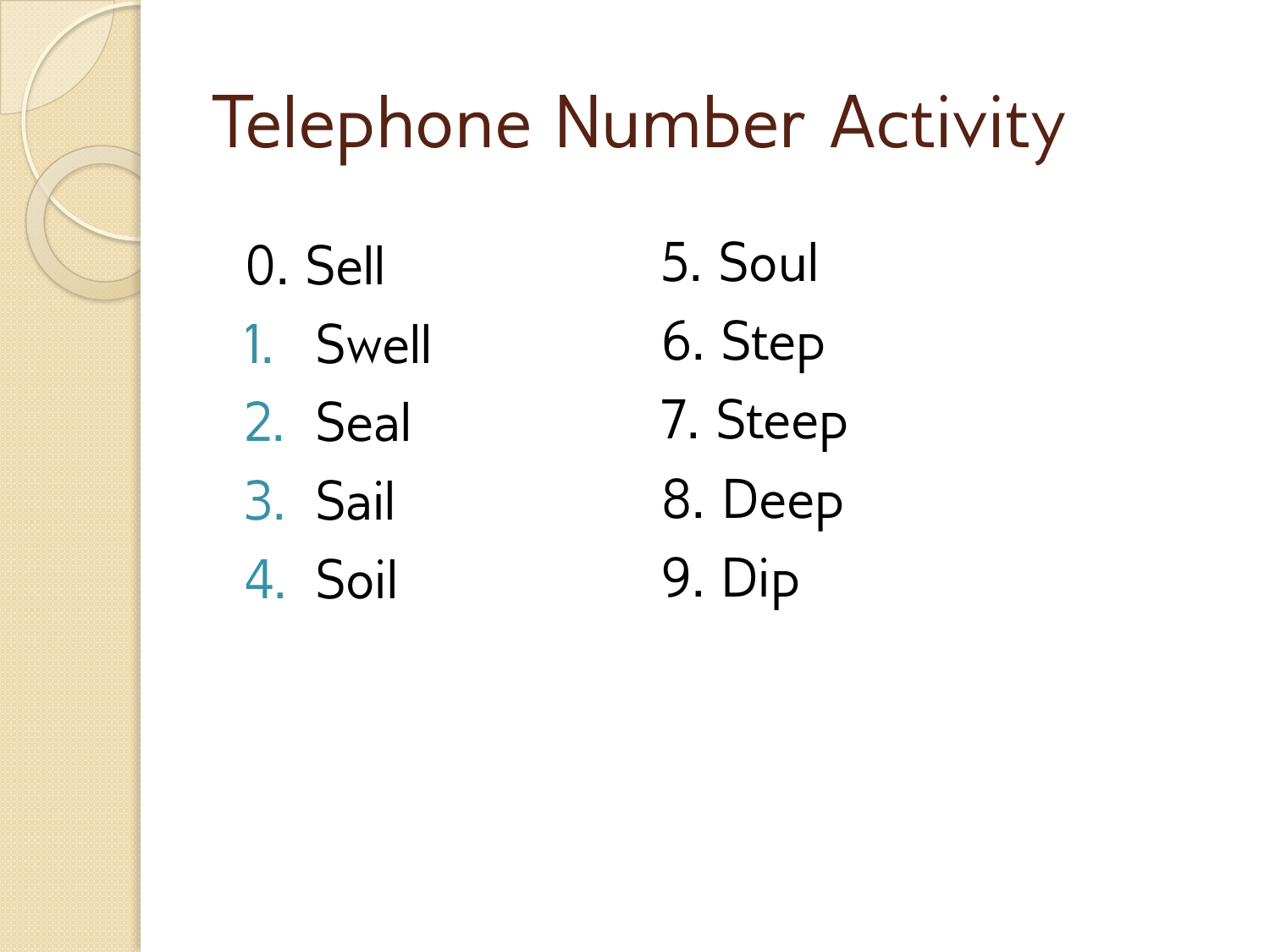

# Telephone Number Activity
5. Soul
6. Step
7. Steep
8. Deep
9. Dip
0. Sell
Swell
Seal
Sail
Soil